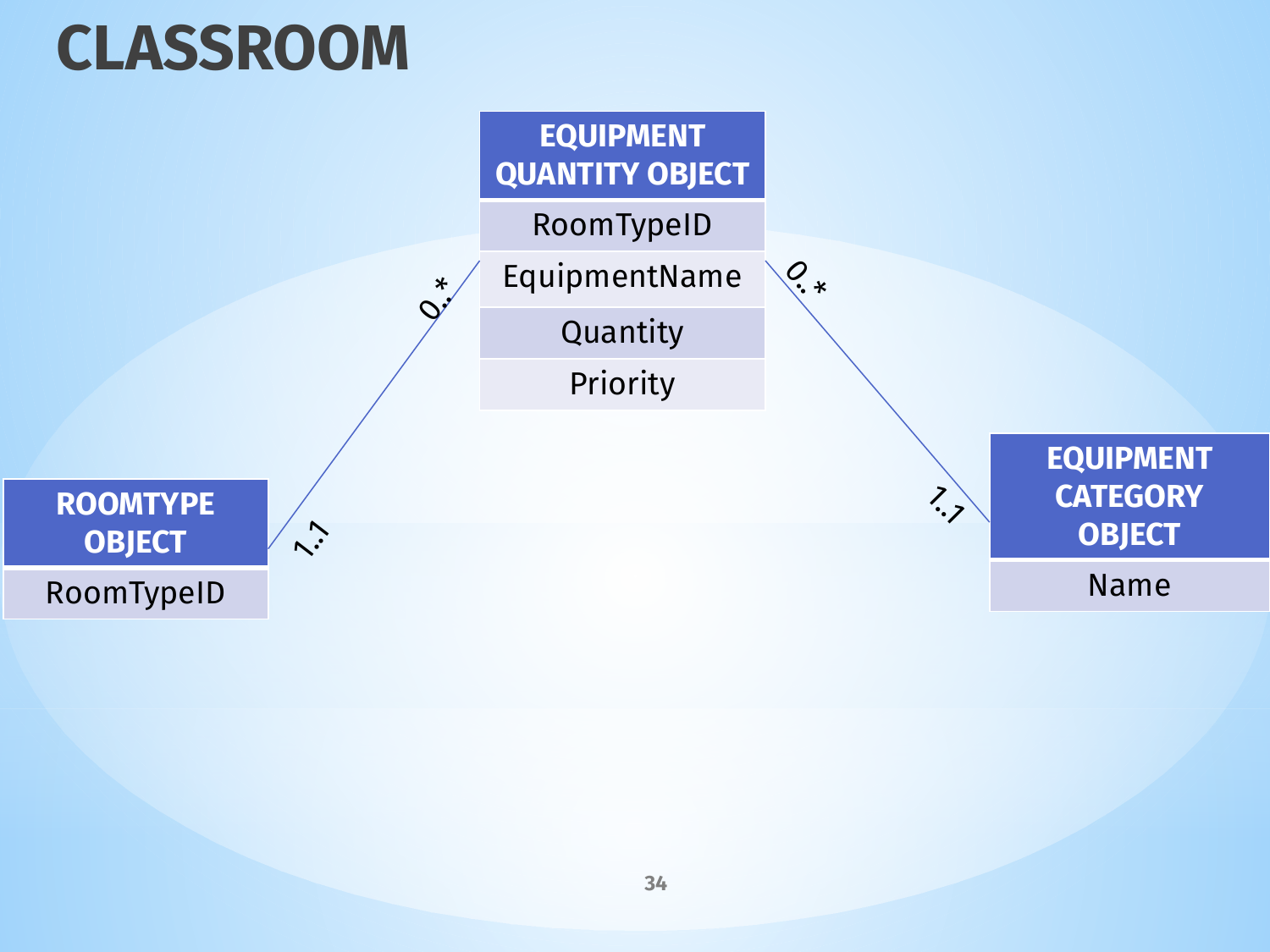

CLASSROOM
| EQUIPMENT QUANTITY OBJECT |
| --- |
| RoomTypeID |
| EquipmentName |
| Quantity |
| Priority |
0..*
0..*
| EQUIPMENT CATEGORY OBJECT |
| --- |
| Name |
1..1
| ROOMTYPE OBJECT |
| --- |
| RoomTypeID |
1..1
34